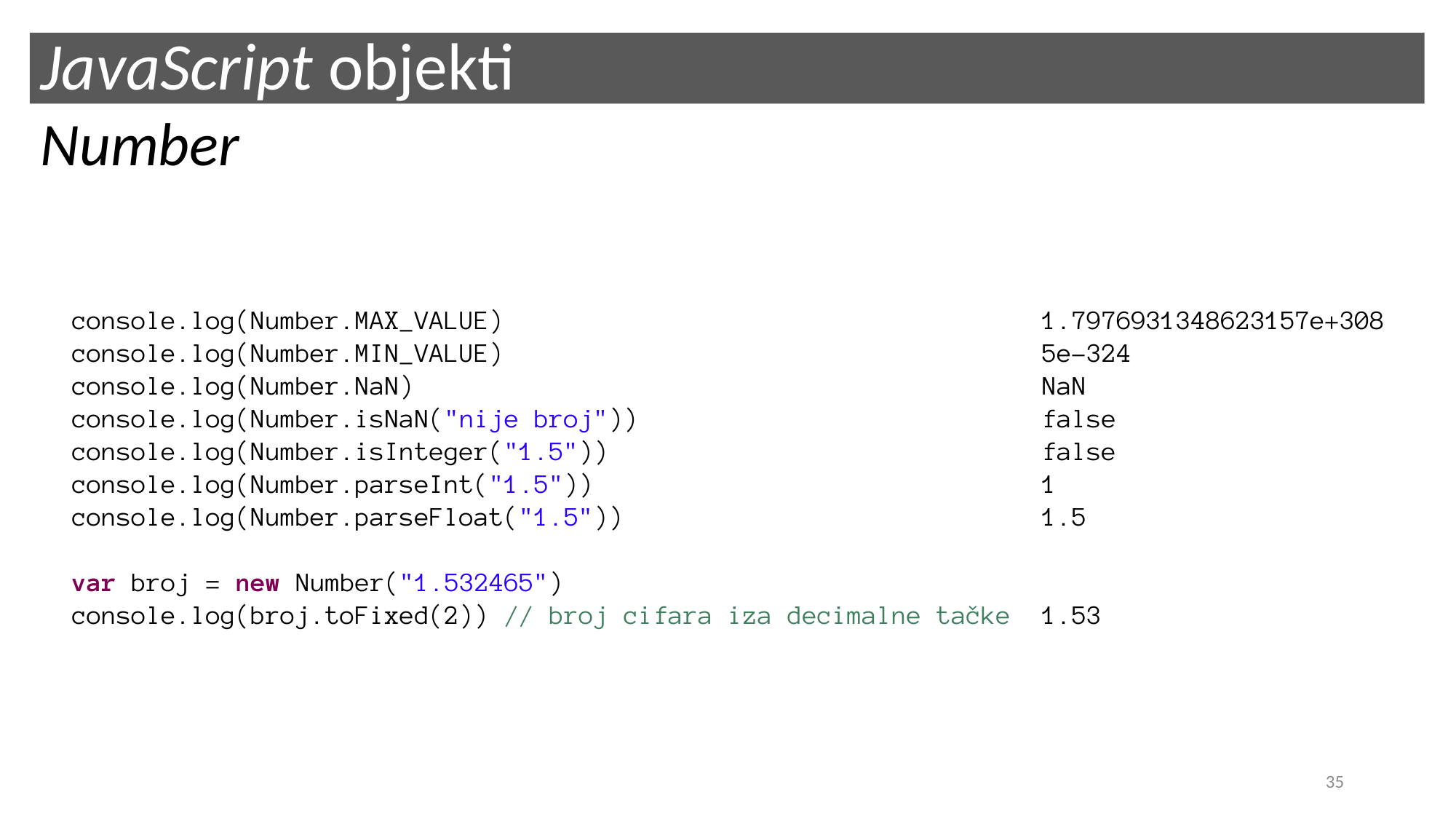

# JavaScript objekti
Number
console.log(Number.MAX_VALUE)
console.log(Number.MIN_VALUE)
console.log(Number.NaN)
console.log(Number.isNaN("nije broj"))
console.log(Number.isInteger("1.5"))
console.log(Number.parseInt("1.5"))
console.log(Number.parseFloat("1.5"))

var broj = new Number("1.532465")
console.log(broj.toFixed(2)) // broj cifara iza decimalne tačke
1.7976931348623157e+308
5e-324
NaN
false
false
1
1.5

1.53
35